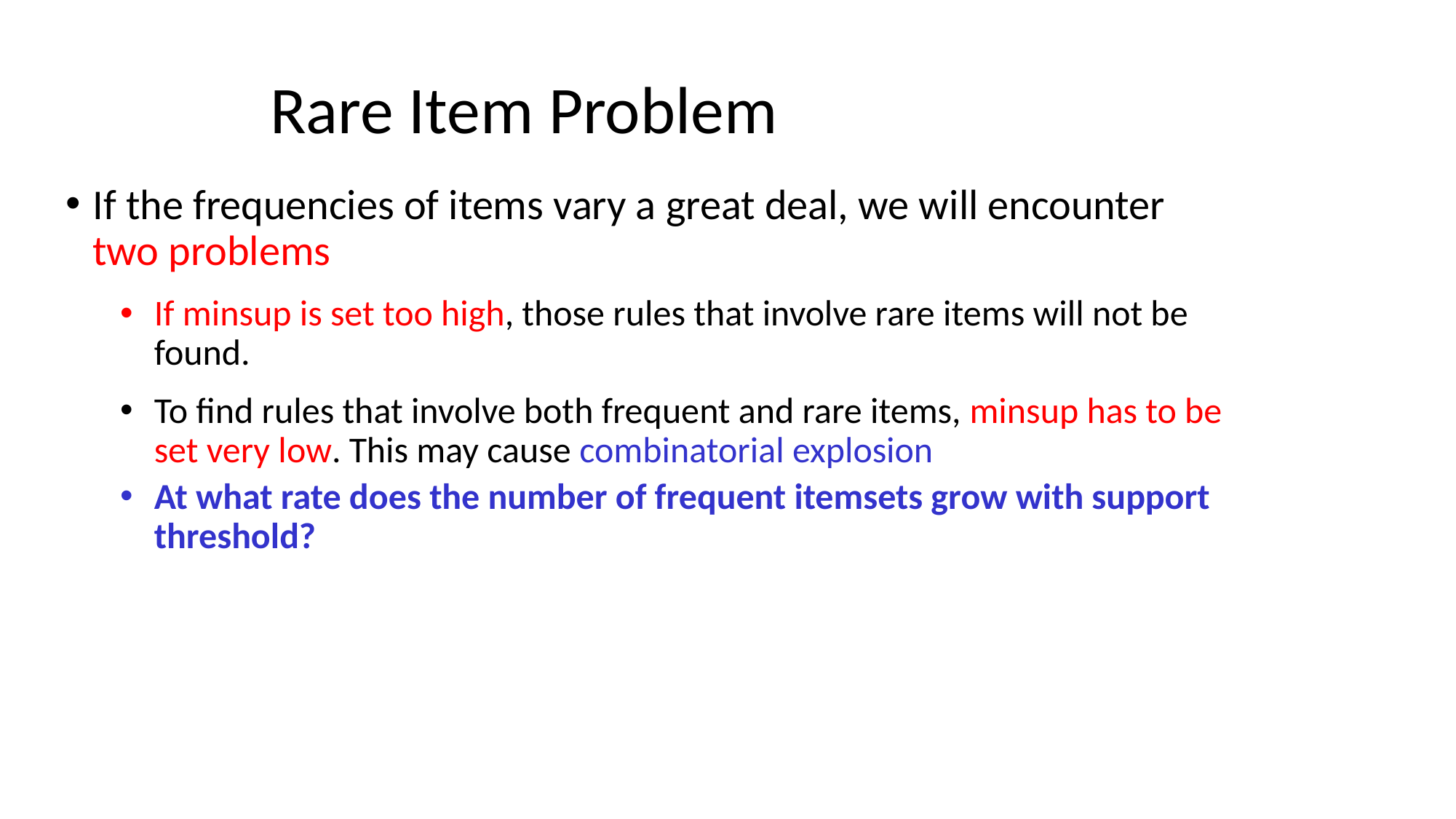

# Rare Item Problem
If the frequencies of items vary a great deal, we will encounter two problems
If minsup is set too high, those rules that involve rare items will not be found.
To find rules that involve both frequent and rare items, minsup has to be set very low. This may cause combinatorial explosion
At what rate does the number of frequent itemsets grow with support threshold?